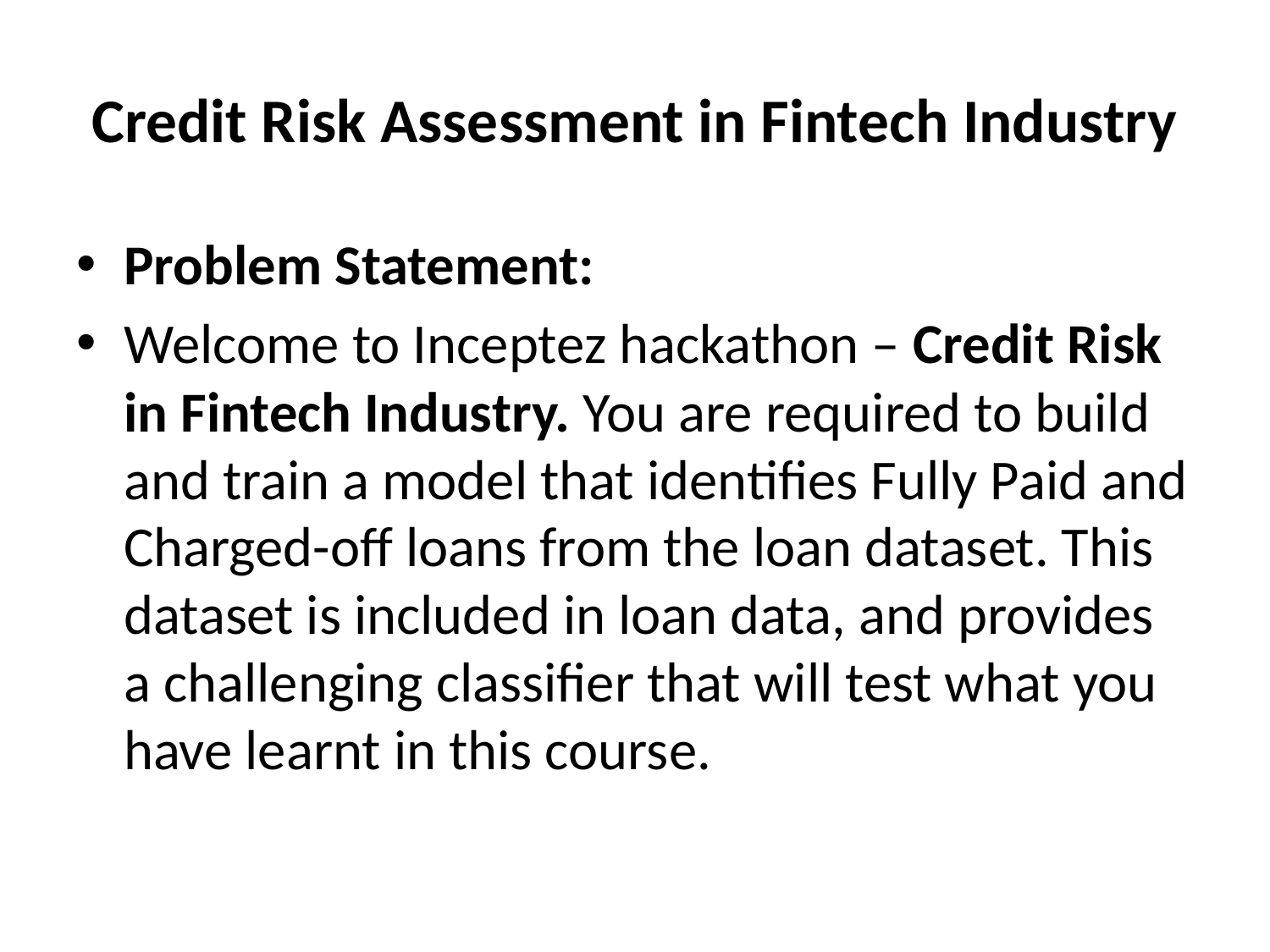

# Credit Risk Assessment in Fintech Industry
Problem Statement:
Welcome to Inceptez hackathon – Credit Risk in Fintech Industry. You are required to build and train a model that identifies Fully Paid and Charged-off loans from the loan dataset. This dataset is included in loan data, and provides a challenging classifier that will test what you have learnt in this course.